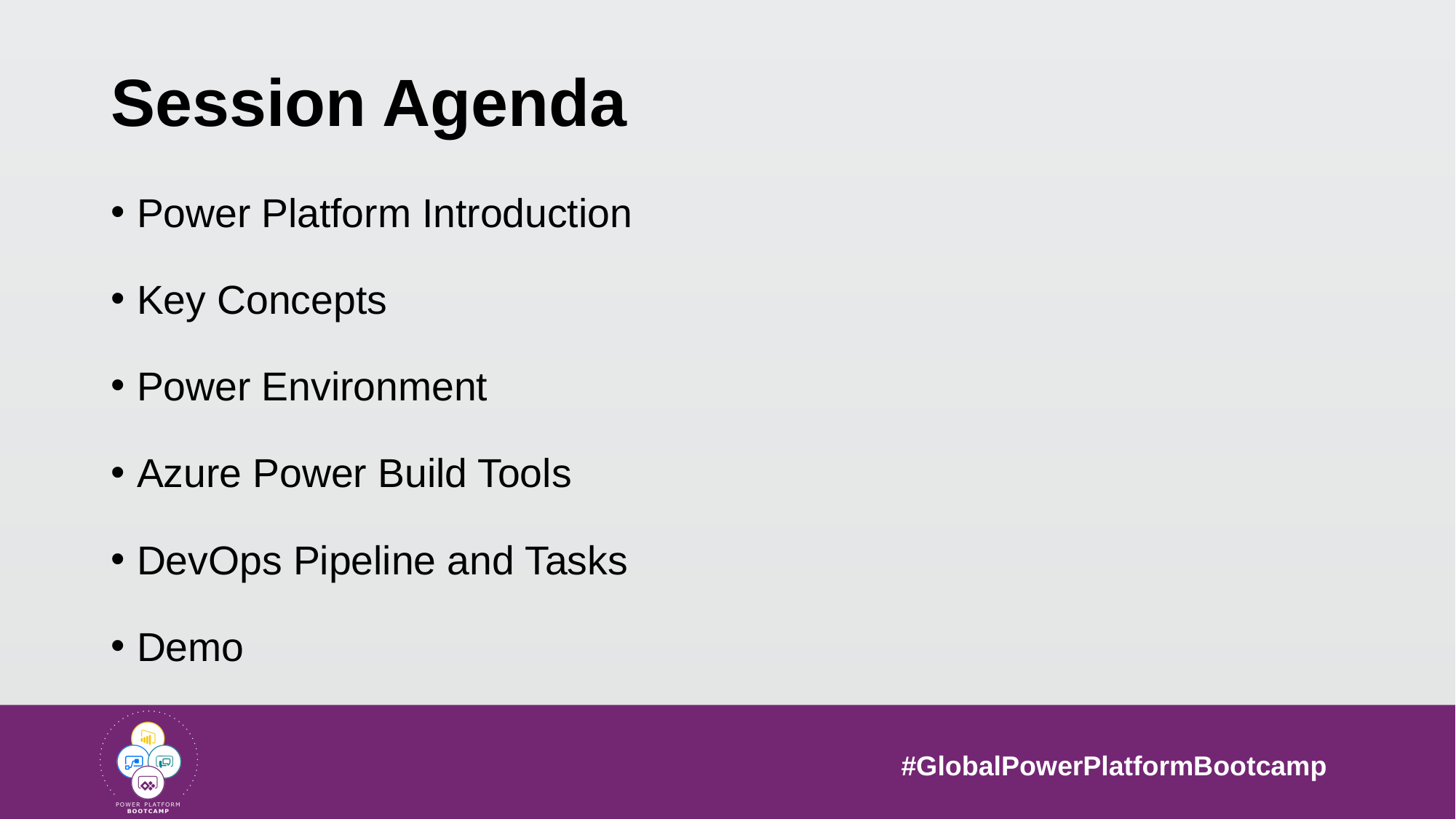

# Session Agenda
Power Platform Introduction​
Key Concepts​
Power Environment​
Azure Power Build Tools​
DevOps Pipeline and Tasks​
Demo​